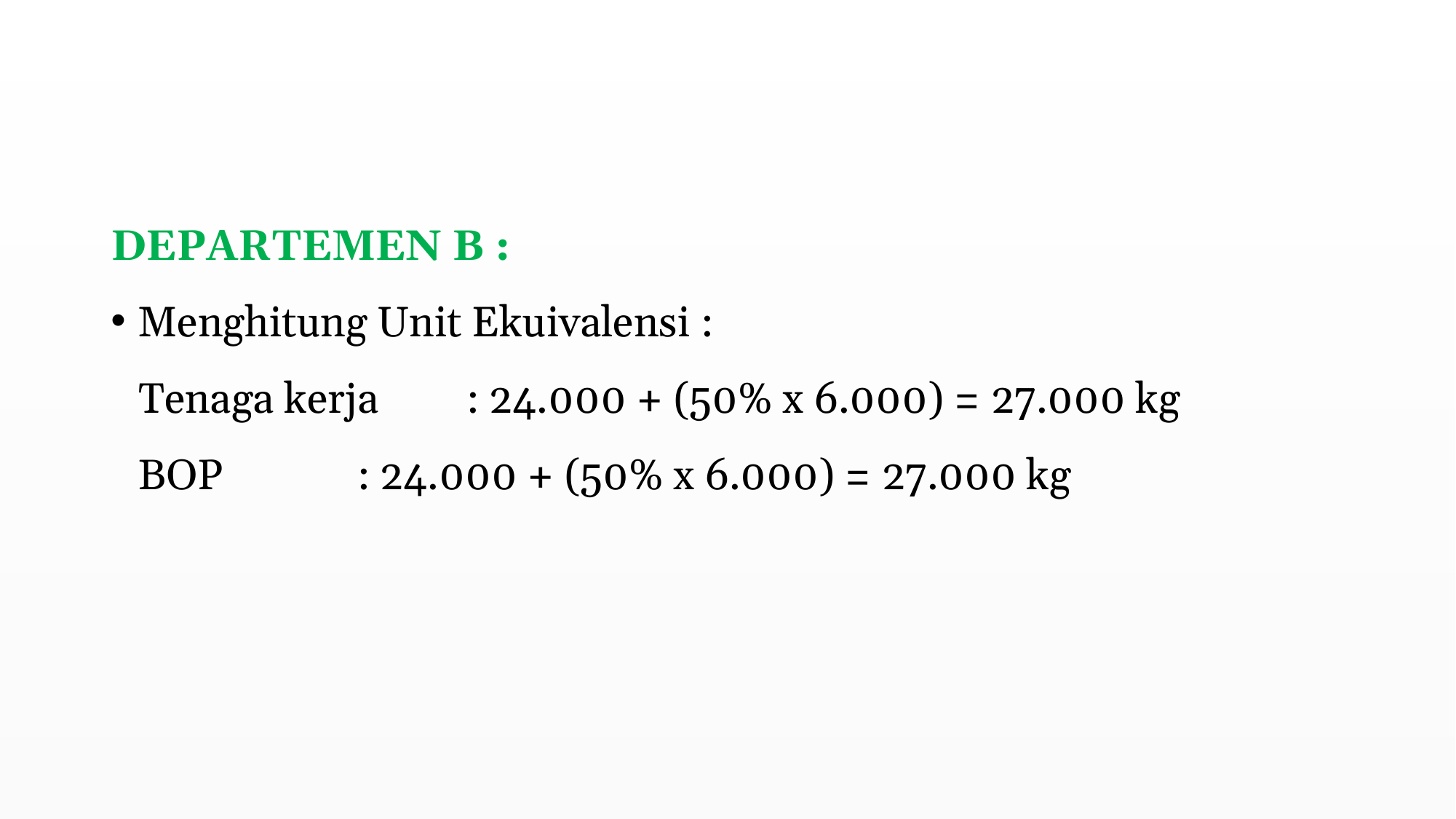

#
DEPARTEMEN B :
Menghitung Unit Ekuivalensi :
Tenaga kerja 	: 24.000 + (50% x 6.000) = 27.000 kg
BOP 		: 24.000 + (50% x 6.000) = 27.000 kg